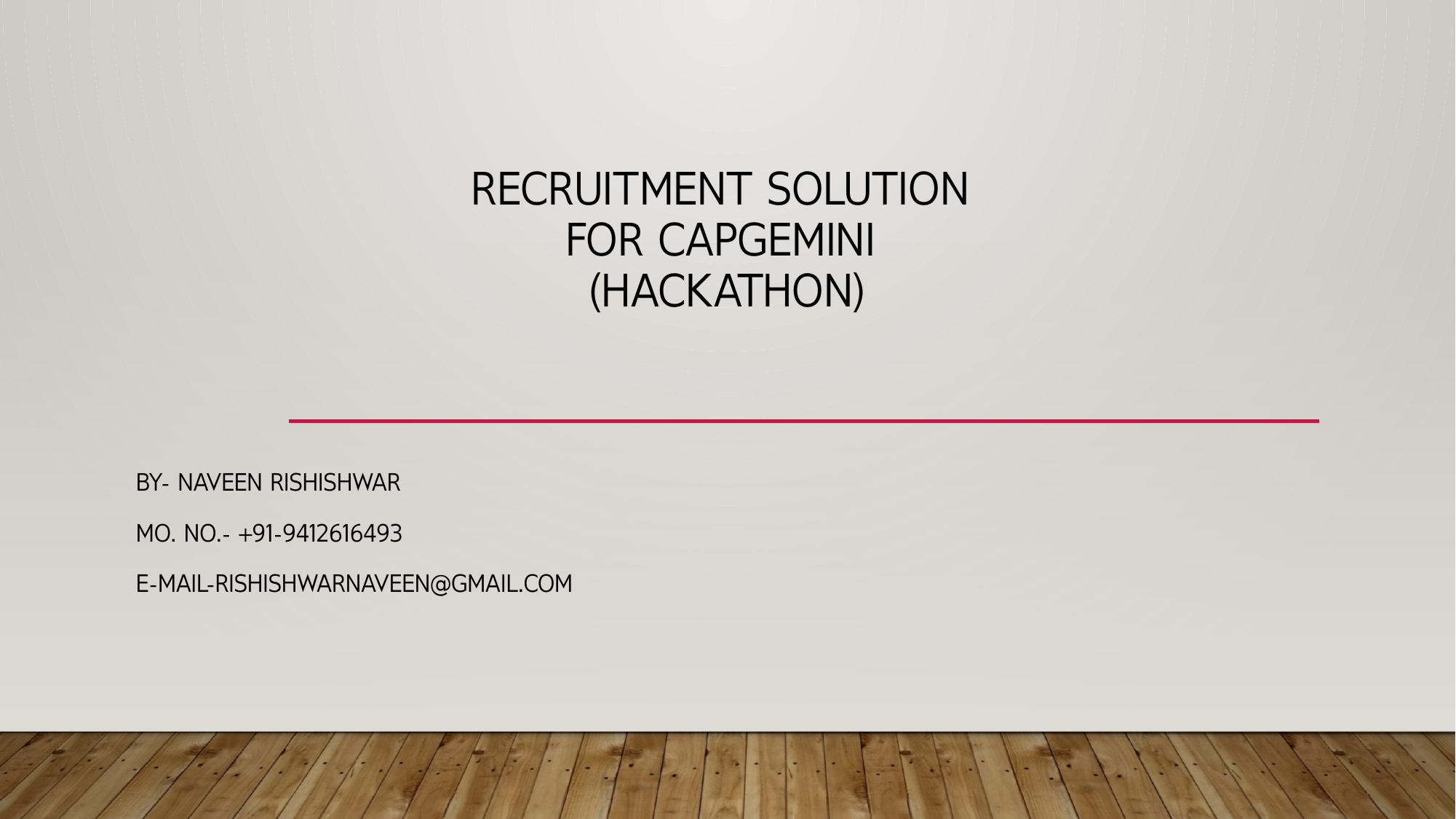

# Recruitment solution for Capgemini (hackathon)
By- Naveen Rishishwar
Mo. No.- +91-9412616493
E-mail-rishishwarnaveen@gmail.com